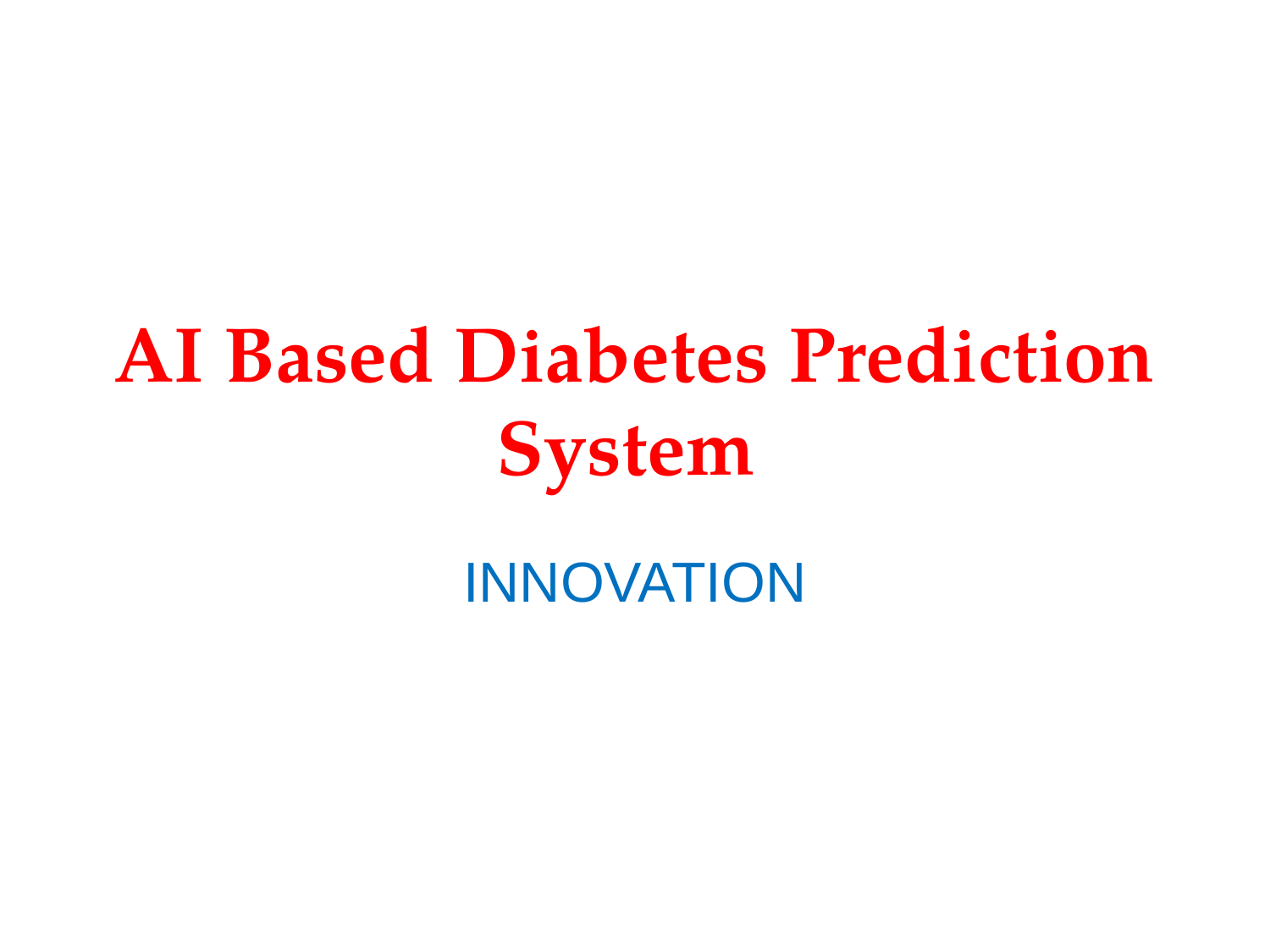

# AI Based Diabetes Prediction System
INNOVATION